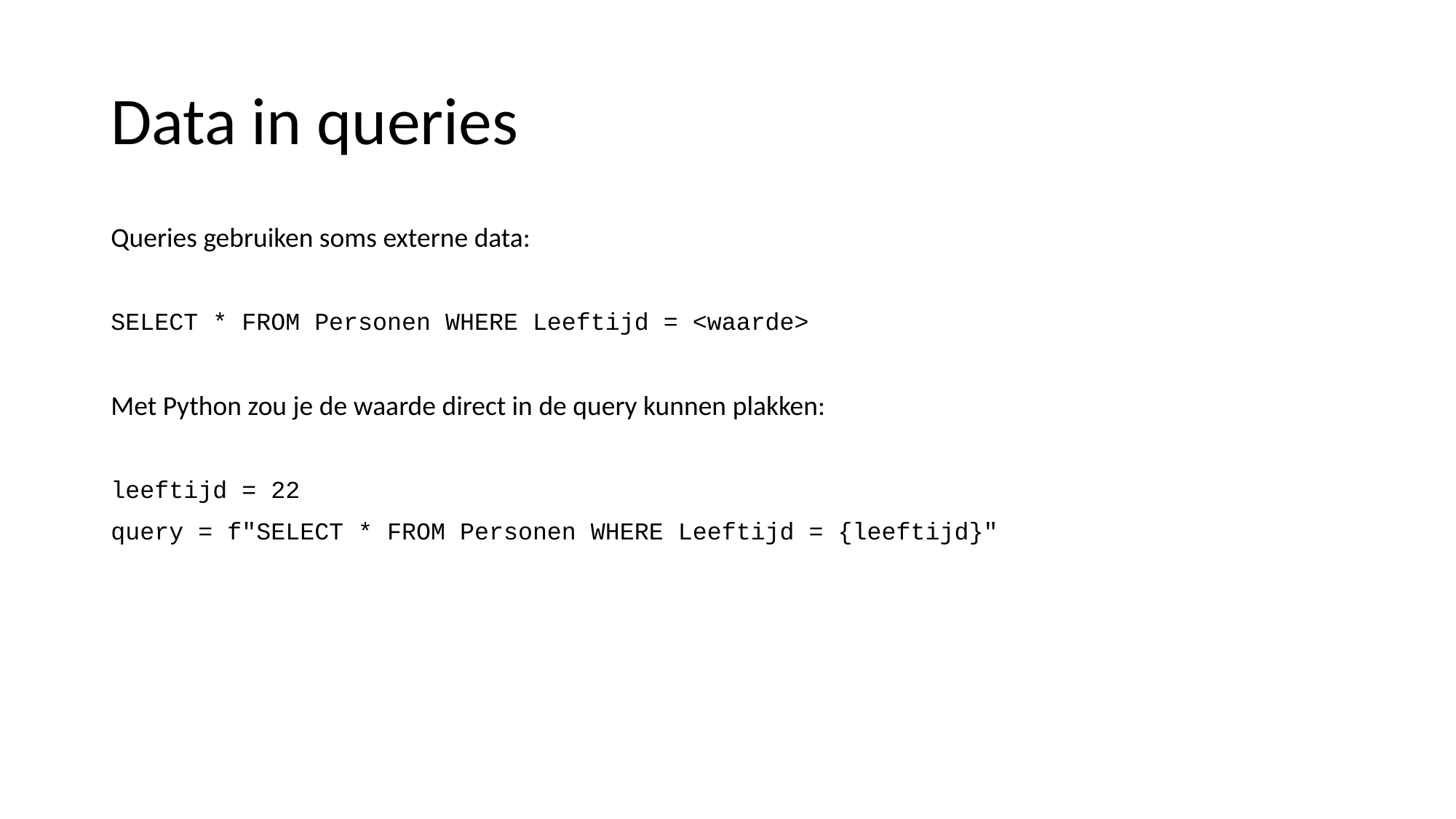

# Data in queries
Queries gebruiken soms externe data:

SELECT * FROM Personen WHERE Leeftijd = <waarde>

Met Python zou je de waarde direct in de query kunnen plakken:

leeftijd = 22
query = f"SELECT * FROM Personen WHERE Leeftijd = {leeftijd}"